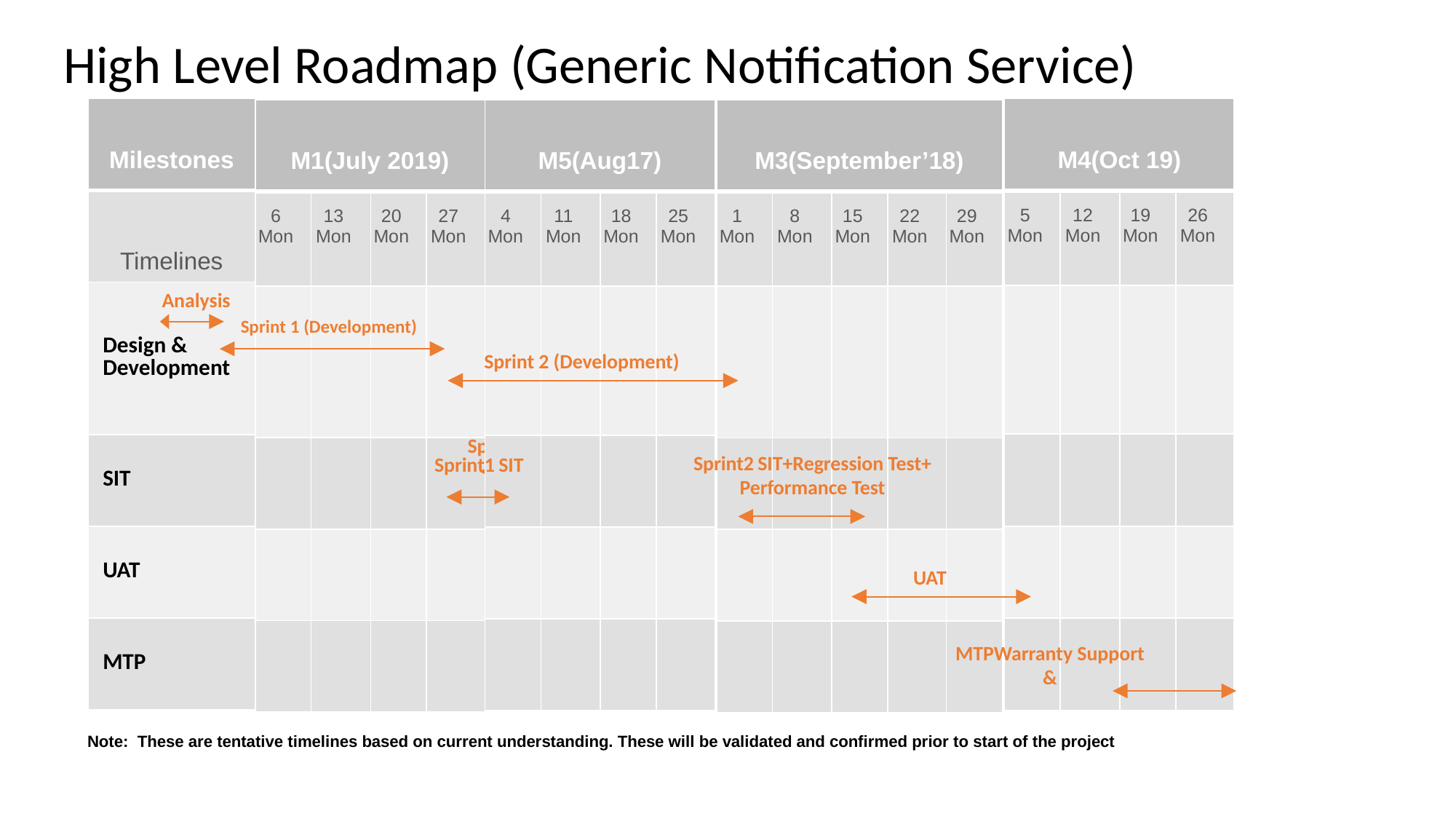

# High Level Roadmap (Generic Notification Service)
| Milestones |
| --- |
| Timelines |
| Design & Development |
| SIT |
| UAT |
| MTP |
| M4(Oct 19) |  |  |  |
| --- | --- | --- | --- |
| 5 Mon | 12 Mon | 19 Mon | 26 Mon |
|  |  |  |  |
|  |  |  |  |
|  |  |  |  |
|  |  |  |  |
| M3(September’18) |  |  |  |  |
| --- | --- | --- | --- | --- |
| 1 Mon | 8 Mon | 15 Mon | 22 Mon | 29 Mon |
|  |  |  |  |  |
|  |  |  |  |  |
|  |  |  |  |  |
|  |  |  |  |  |
| M1(July 2019) |  |  |  |
| --- | --- | --- | --- |
| 6 Mon | 13 Mon | 20 Mon | 27 Mon |
|  |  |  |  |
|  |  |  |  |
|  |  |  |  |
|  |  |  |  |
| M5(Aug17) |  |  |  |
| --- | --- | --- | --- |
| 4 Mon | 11 Mon | 18 Mon | 25 Mon |
|  |  |  |  |
|  |  |  |  |
|  |  |  |  |
|  |  |  |  |
Analysis
Sprint 1 (Development)
Sprint 2 (Development)
Sprint1 SIT
Sprint2 SIT+Regression Test+ Performance Test
Sprint1 SIT
UAT
MTPWarranty Support
 &
Note:  These are tentative timelines based on current understanding. These will be validated and confirmed prior to start of the project